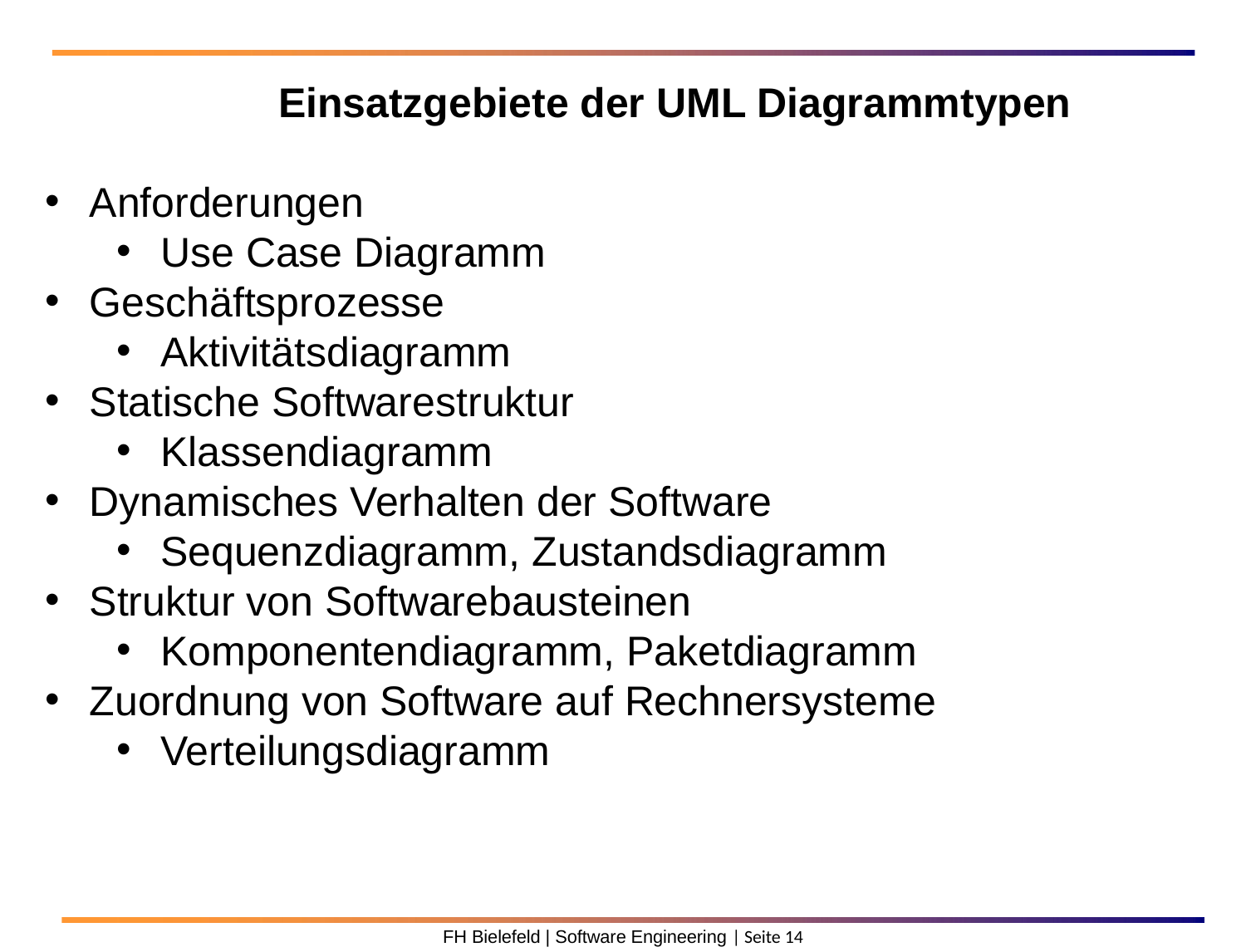

Einsatzgebiete der UML Diagrammtypen

Anforderungen
Use Case Diagramm
Geschäftsprozesse
Aktivitätsdiagramm
Statische Softwarestruktur
Klassendiagramm
Dynamisches Verhalten der Software
Sequenzdiagramm, Zustandsdiagramm
Struktur von Softwarebausteinen
Komponentendiagramm, Paketdiagramm
Zuordnung von Software auf Rechnersysteme
Verteilungsdiagramm